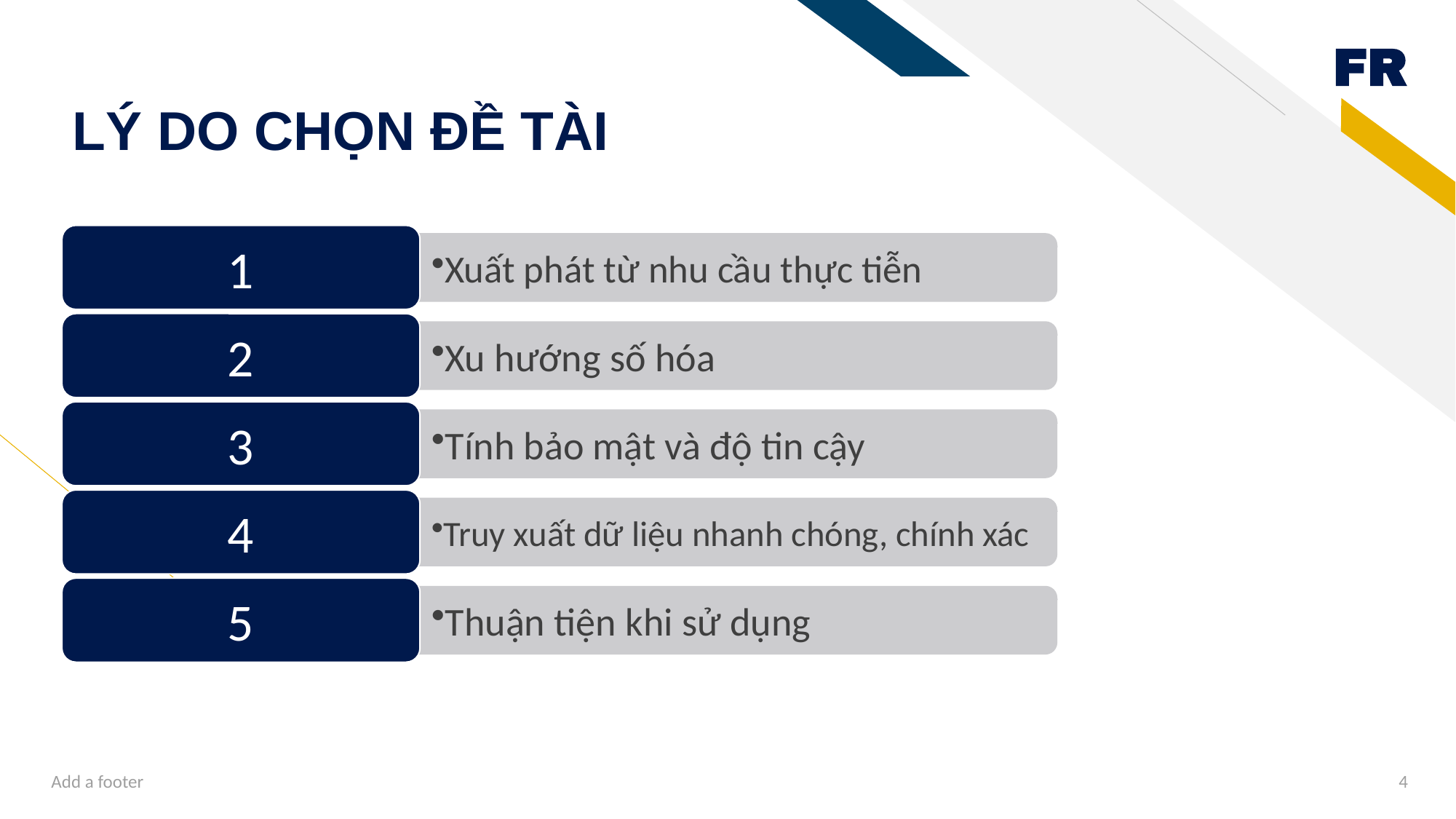

# LÝ DO CHỌN ĐỀ TÀI
1
Xuất phát từ nhu cầu thực tiễn
2
Xu hướng số hóa
3
Tính bảo mật và độ tin cậy
4
5
Truy xuất dữ liệu nhanh chóng, chính xác
Thuận tiện khi sử dụng
Add a footer
4